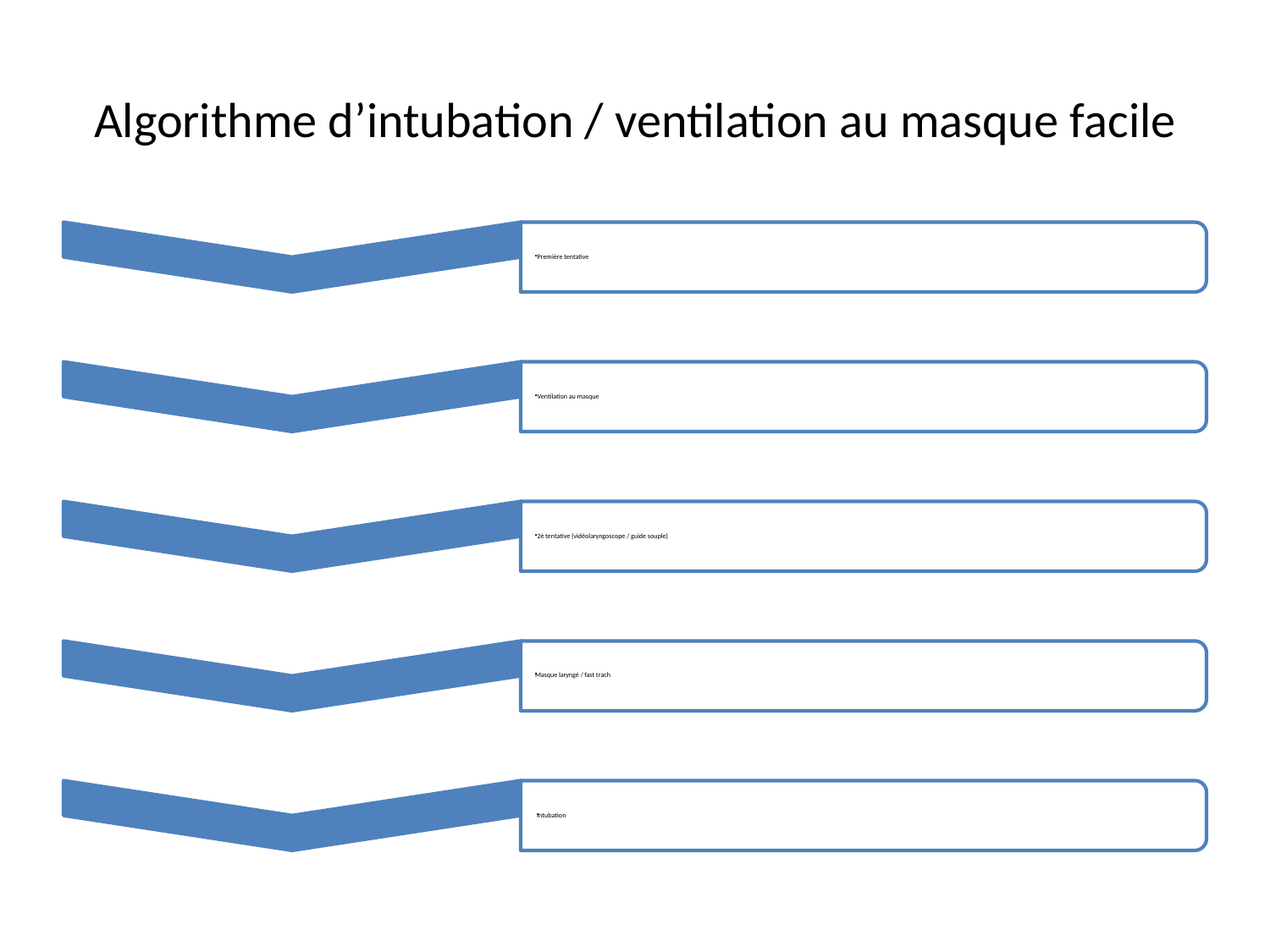

# Algorithme d’intubation / ventilation au masque facile
Première tentative
2è tentative (vidéolaryngoscope / guide souple)
Masque laryngé / fast trach
Intubation
Ventilation au masque